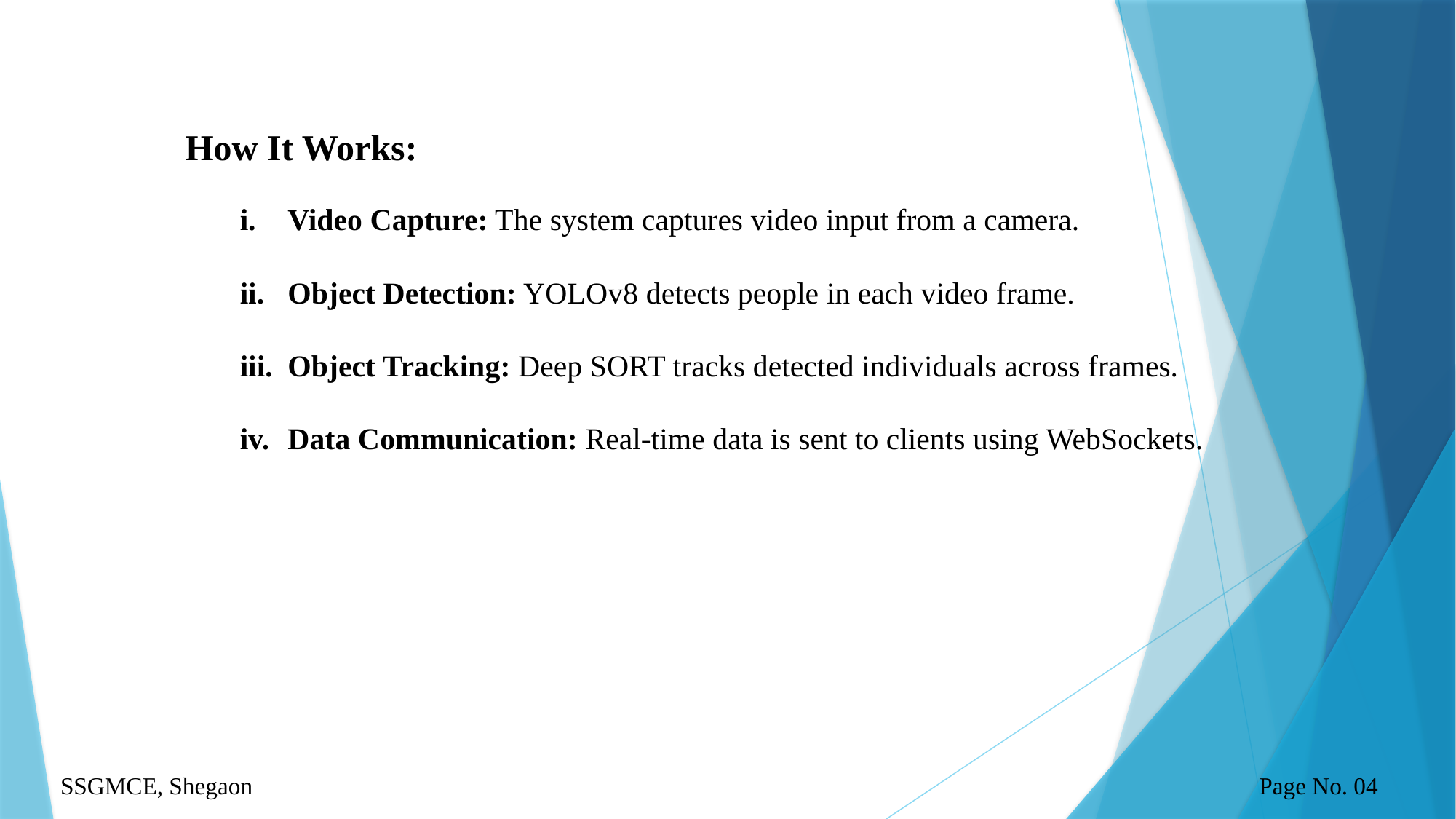

How It Works:

Video Capture: The system captures video input from a camera.

Object Detection: YOLOv8 detects people in each video frame.

Object Tracking: Deep SORT tracks detected individuals across frames.

Data Communication: Real-time data is sent to clients using WebSockets.

SSGMCE, Shegaon
Page No. 04